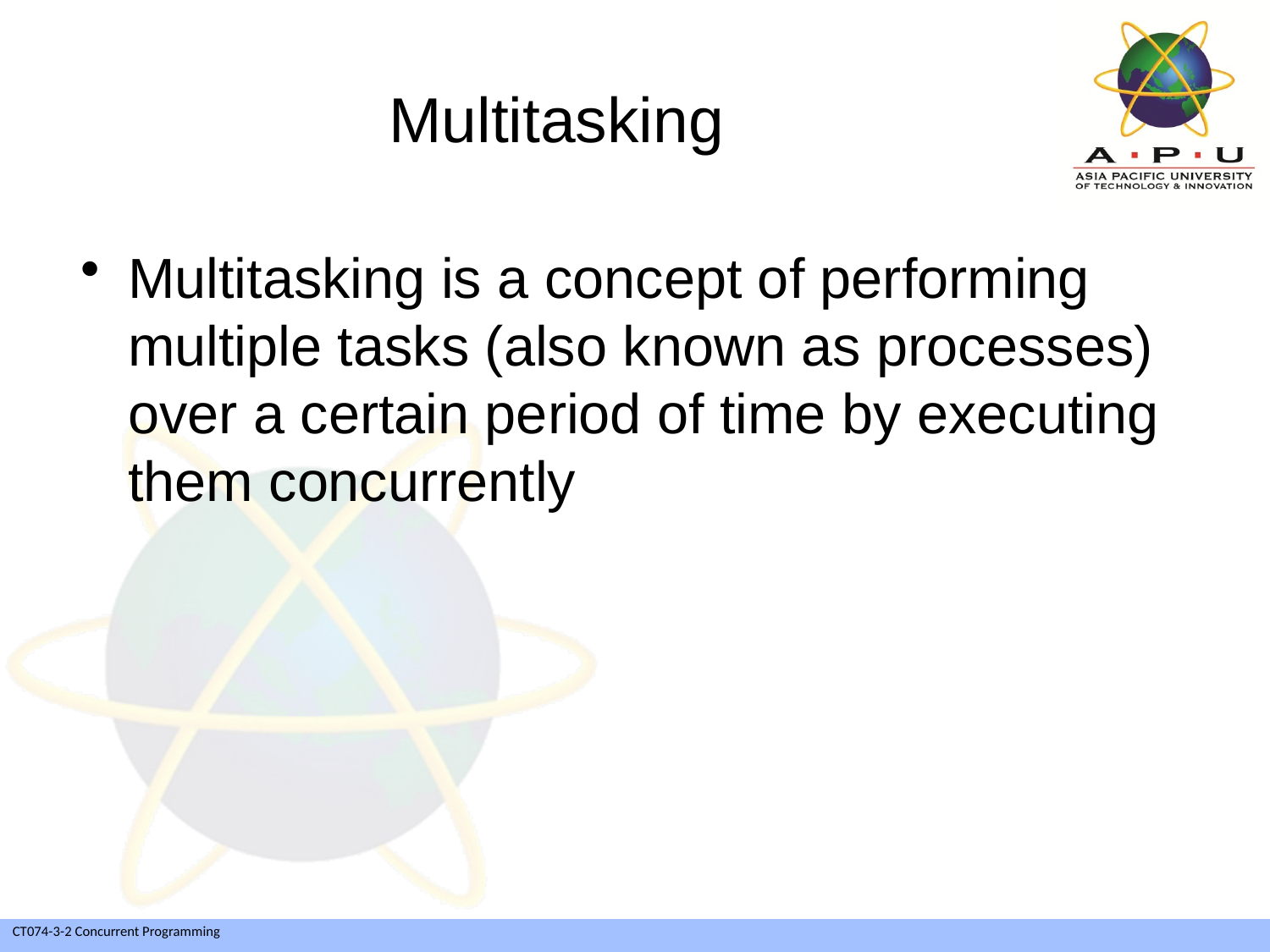

# Multitasking
Multitasking is a concept of performing multiple tasks (also known as processes) over a certain period of time by executing them concurrently